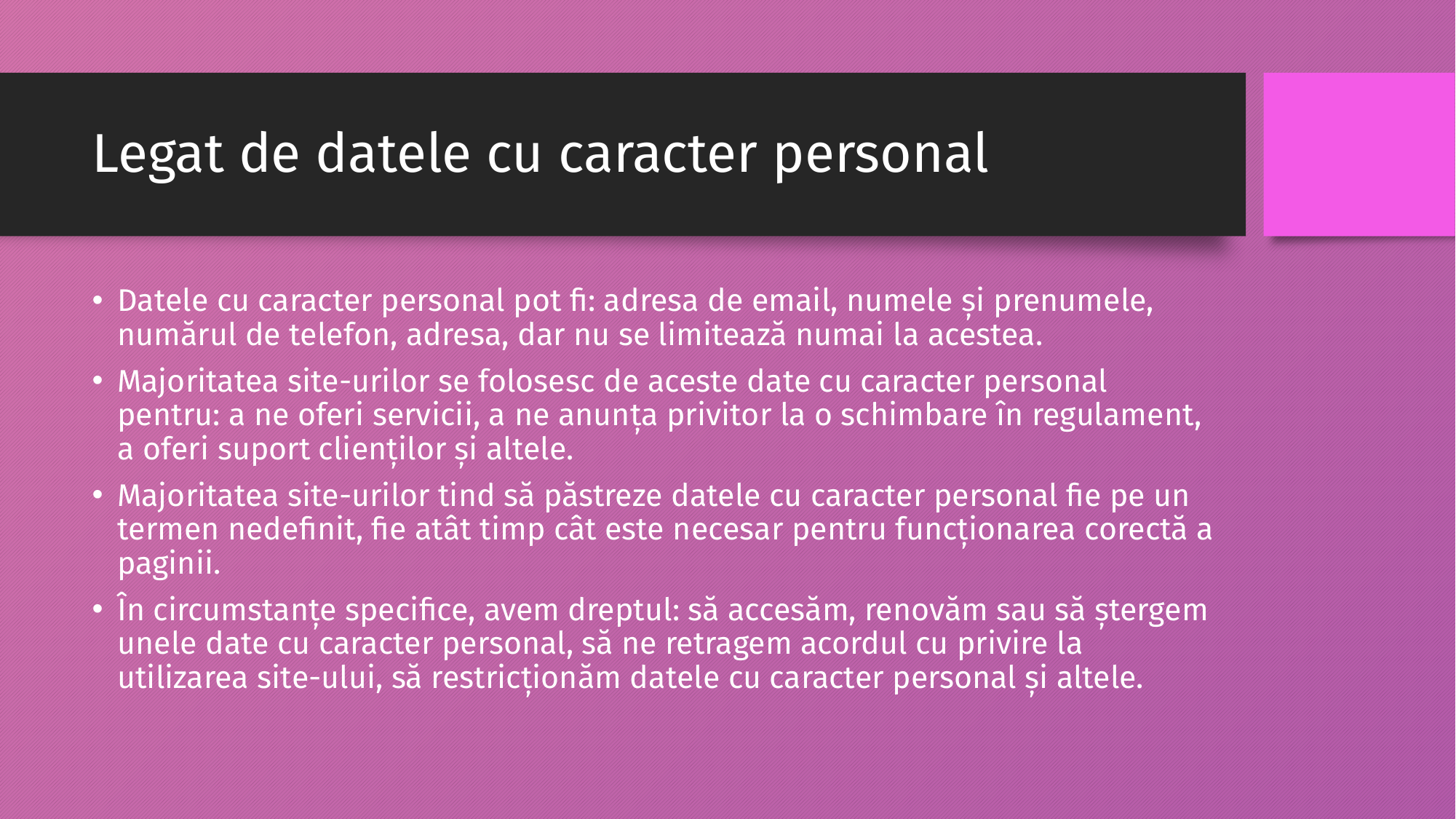

# Legat de datele cu caracter personal
Datele cu caracter personal pot fi: adresa de email, numele și prenumele, numărul de telefon, adresa, dar nu se limitează numai la acestea.
Majoritatea site-urilor se folosesc de aceste date cu caracter personal pentru: a ne oferi servicii, a ne anunța privitor la o schimbare în regulament, a oferi suport clienților și altele.
Majoritatea site-urilor tind să păstreze datele cu caracter personal fie pe un termen nedefinit, fie atât timp cât este necesar pentru funcționarea corectă a paginii.
În circumstanțe specifice, avem dreptul: să accesăm, renovăm sau să ștergem unele date cu caracter personal, să ne retragem acordul cu privire la utilizarea site-ului, să restricționăm datele cu caracter personal și altele.